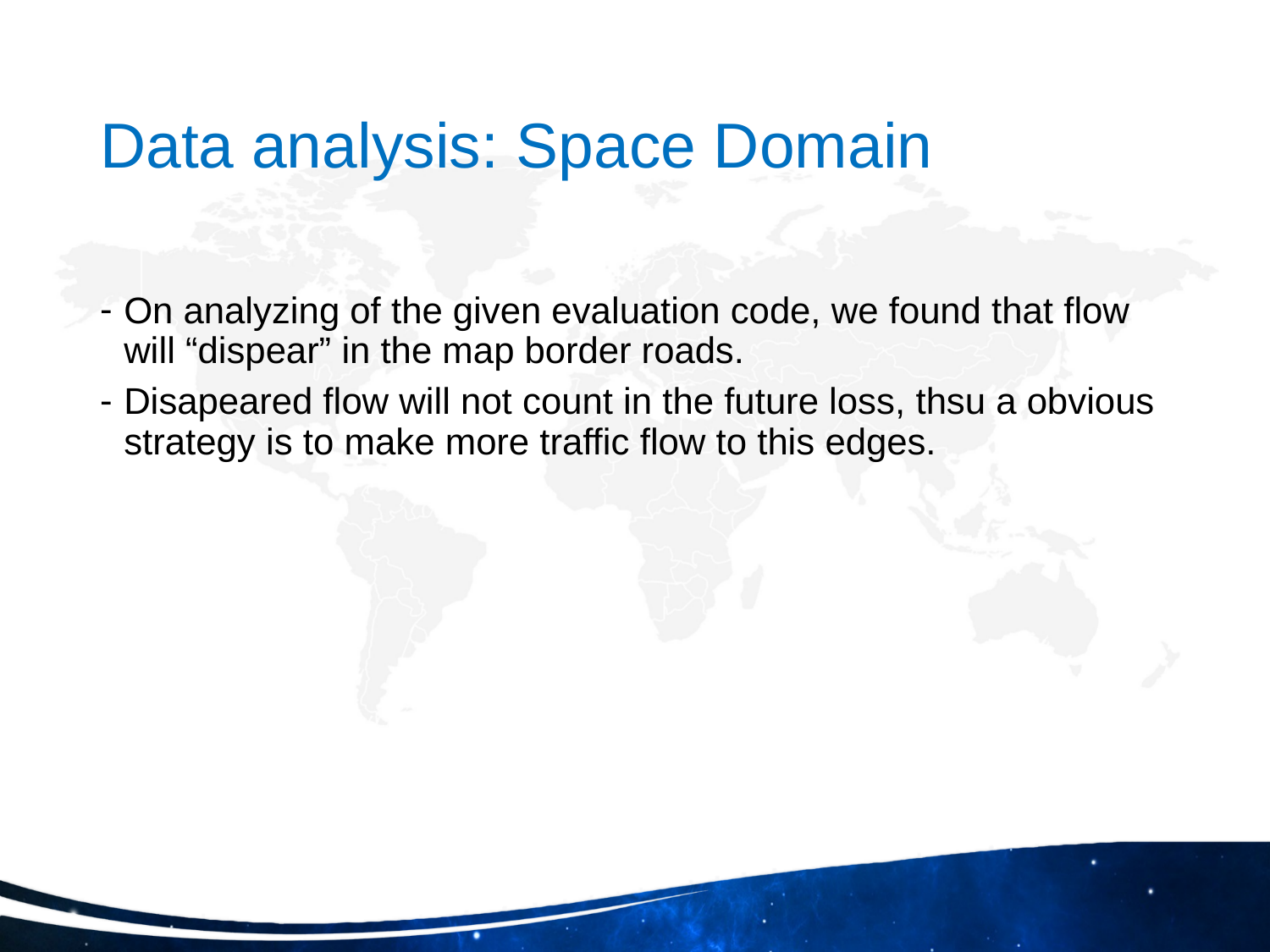

# Data analysis: Space Domain
On analyzing of the given evaluation code, we found that flow will “dispear” in the map border roads.
Disapeared flow will not count in the future loss, thsu a obvious strategy is to make more traffic flow to this edges.